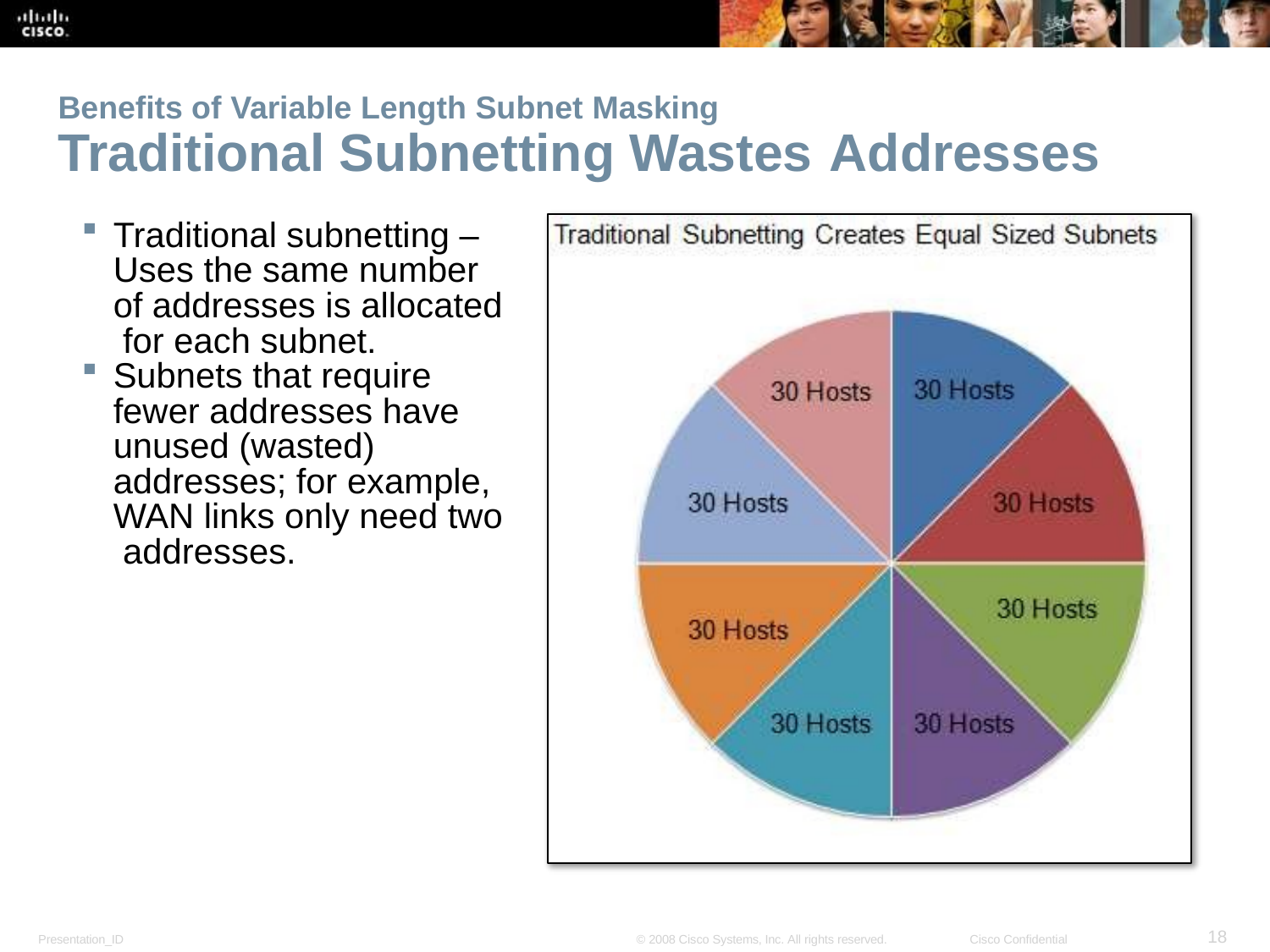

Benefits of Variable Length Subnet Masking
Traditional Subnetting Wastes Addresses

Traditional subnetting –  Uses the same number  of addresses is allocated  for each subnet.
Subnets that require  fewer addresses have  unused (wasted)  addresses; for example,  WAN links only need two  addresses.

18
Presentation_ID
© 2008 Cisco Systems, Inc. All rights reserved.
Cisco Confidential